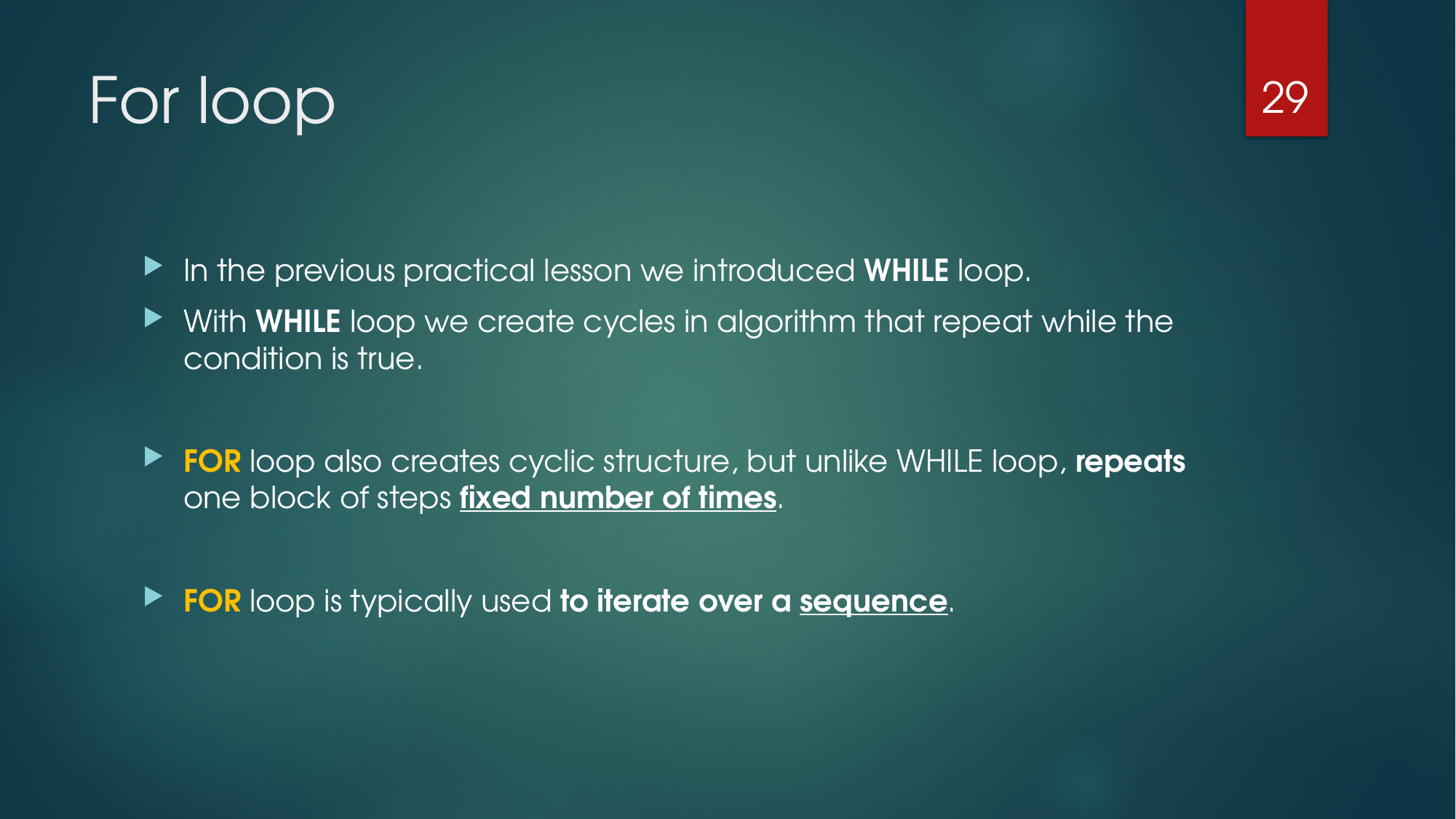

29
# For loop
In the previous practical lesson we introduced WHILE loop.
With WHILE loop we create cycles in algorithm that repeat while the condition is true.

FOR loop also creates cyclic structure, but unlike WHILE loop, repeats one block of steps fixed number of times.

FOR loop is typically used to iterate over a sequence.